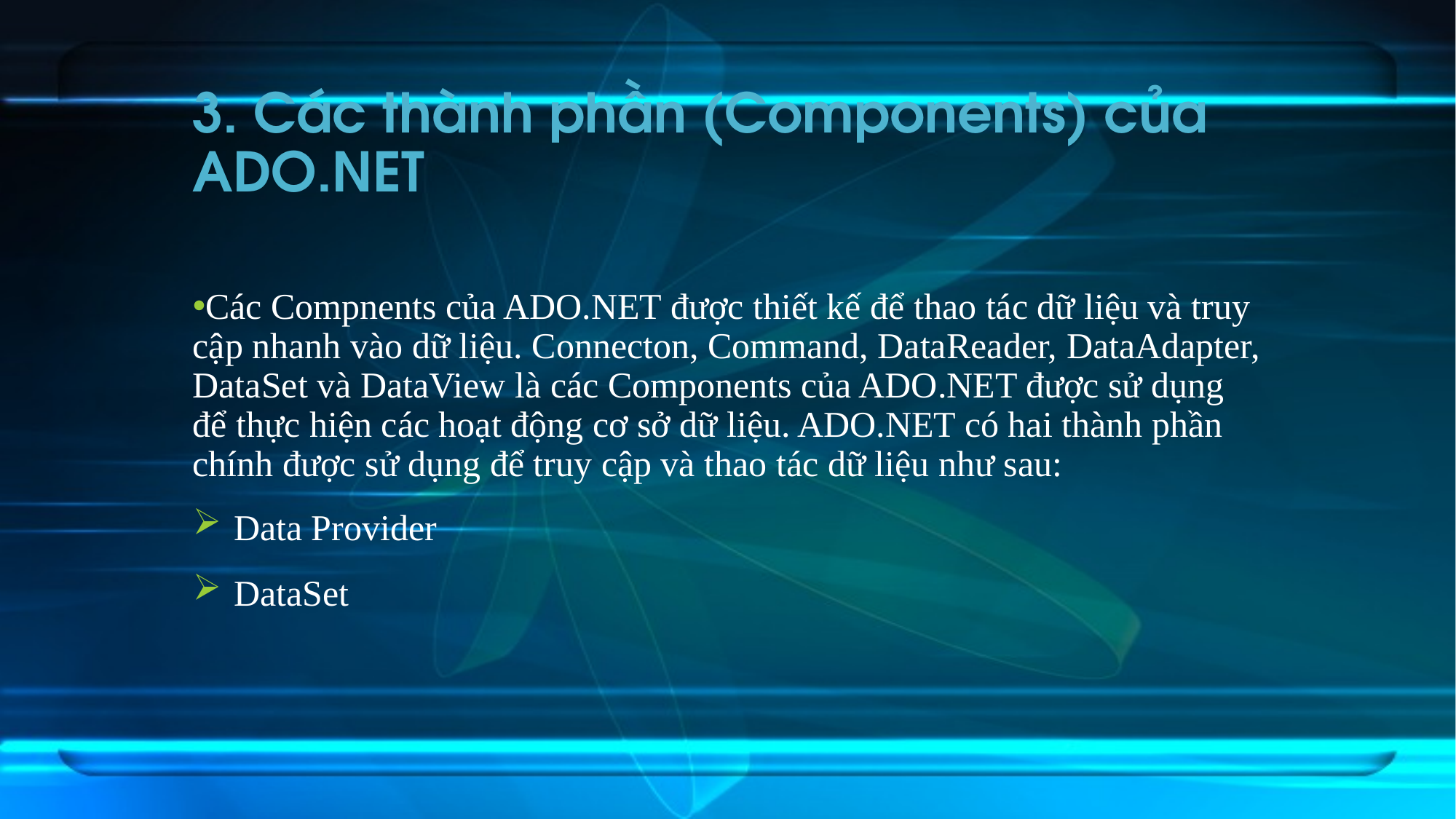

# 3. Các thành phần (Components) của ADO.NET
Các Compnents của ADO.NET được thiết kế để thao tác dữ liệu và truy cập nhanh vào dữ liệu. Connecton, Command, DataReader, DataAdapter, DataSet và DataView là các Components của ADO.NET được sử dụng để thực hiện các hoạt động cơ sở dữ liệu. ADO.NET có hai thành phần chính được sử dụng để truy cập và thao tác dữ liệu như sau:
Data Provider
DataSet